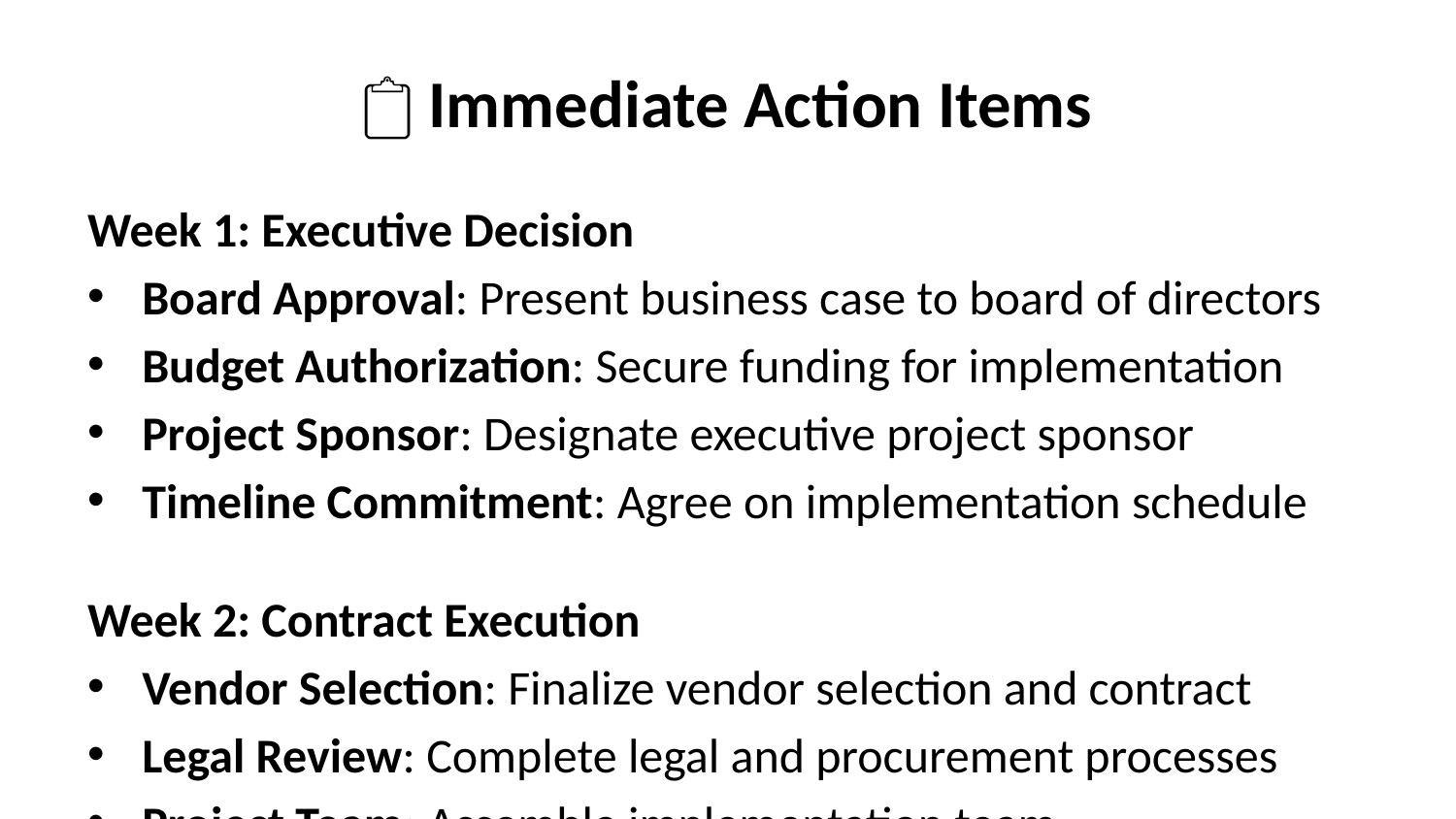

# 📋 Immediate Action Items
Week 1: Executive Decision
Board Approval: Present business case to board of directors
Budget Authorization: Secure funding for implementation
Project Sponsor: Designate executive project sponsor
Timeline Commitment: Agree on implementation schedule
Week 2: Contract Execution
Vendor Selection: Finalize vendor selection and contract
Legal Review: Complete legal and procurement processes
Project Team: Assemble implementation team
Kickoff Planning: Schedule project kickoff meeting
Week 3: Implementation Launch
Project Kickoff: Official project launch with all stakeholders
Resource Allocation: Assign staff time and responsibilities
Communication Plan: Announce project to all staff
Success Metrics: Establish baseline measurements